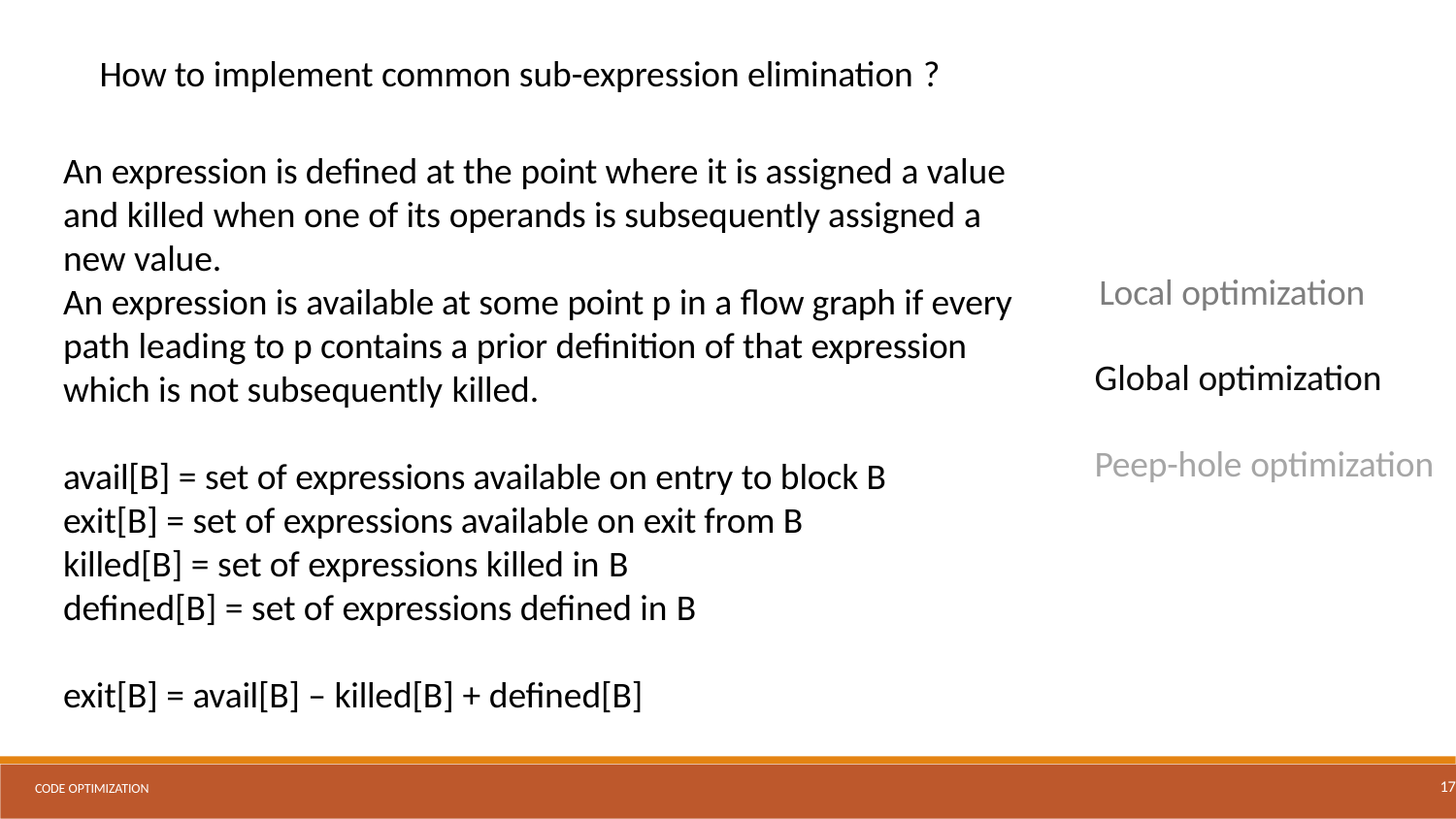

How to implement common sub-expression elimination ?
An expression is defined at the point where it is assigned a value  and killed when one of its operands is subsequently assigned a  new value.
An expression is available at some point p in a flow graph if every  path leading to p contains a prior definition of that expression  which is not subsequently killed.
Local optimization
Global optimization
Peep-hole optimization
avail[B] = set of expressions available on entry to block B  exit[B] = set of expressions available on exit from B  killed[B] = set of expressions killed in B
defined[B] = set of expressions defined in B
exit[B] = avail[B] – killed[B] + defined[B]
code optimization
17